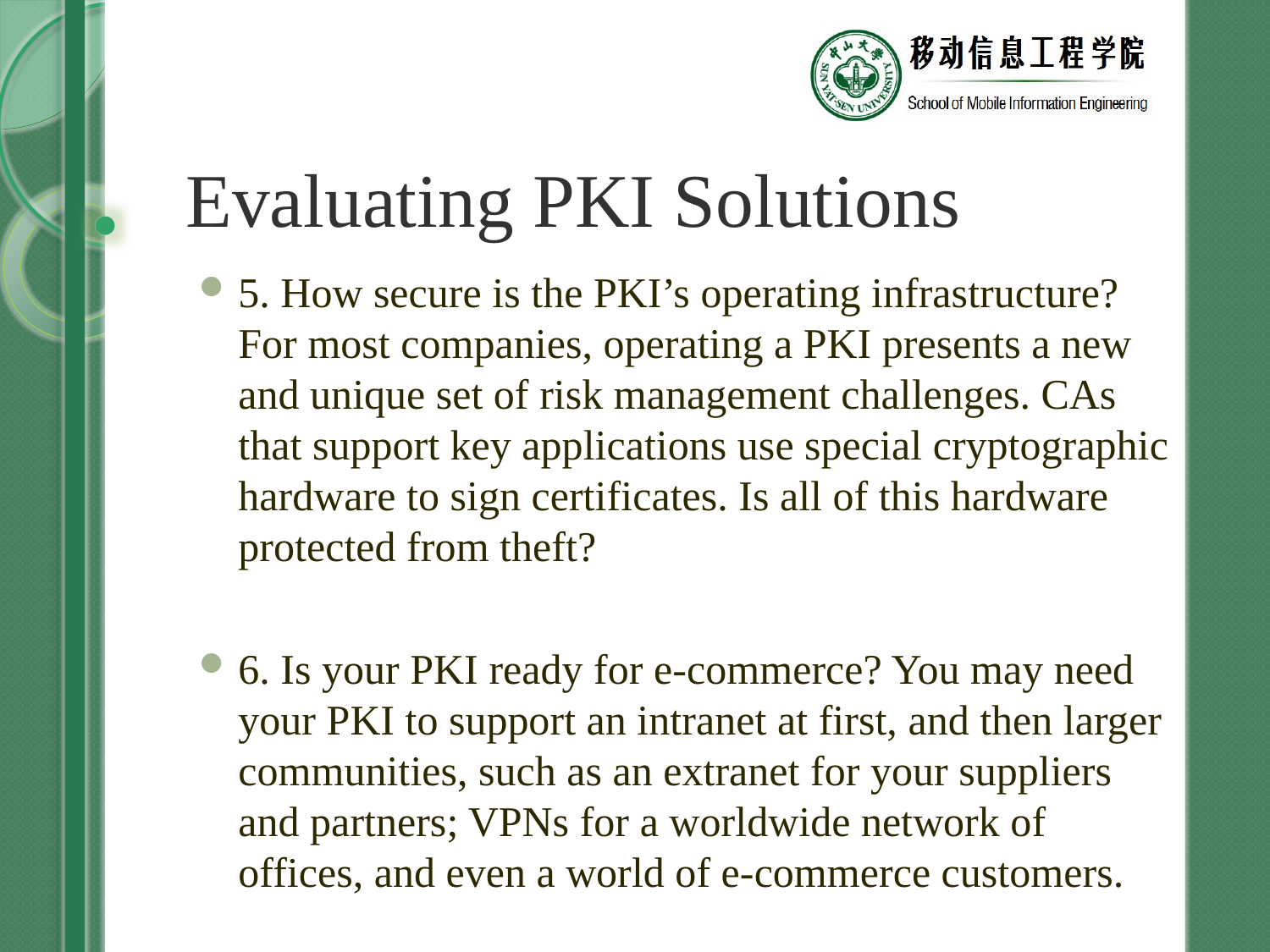

# Evaluating PKI Solutions
5. How secure is the PKI’s operating infrastructure? For most companies, operating a PKI presents a new and unique set of risk management challenges. CAs that support key applications use special cryptographic hardware to sign certificates. Is all of this hardware protected from theft?

6. Is your PKI ready for e-commerce? You may need your PKI to support an intranet at first, and then larger communities, such as an extranet for your suppliers and partners; VPNs for a worldwide network of offices, and even a world of e-commerce customers.